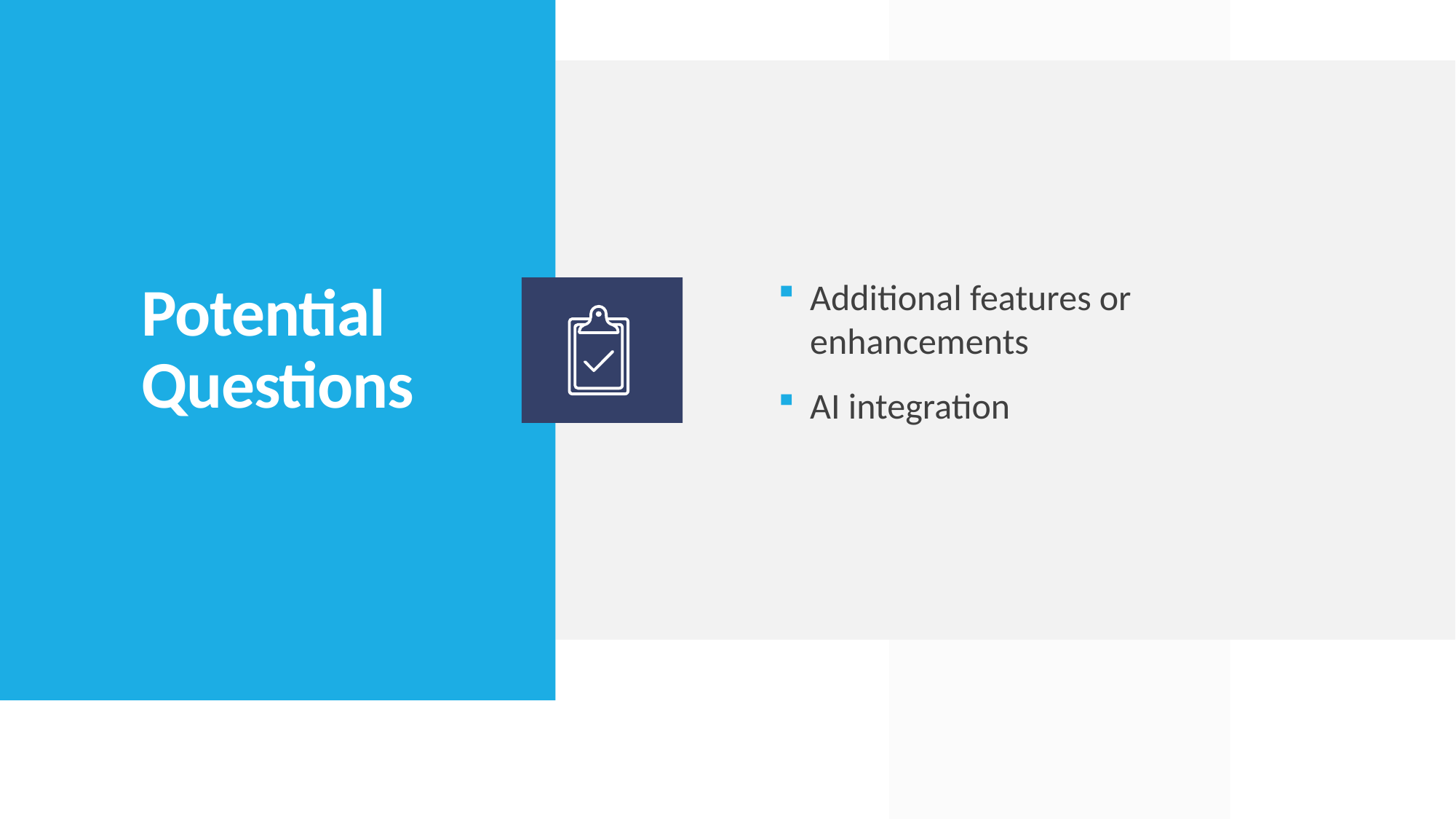

Additional features or enhancements
AI integration
# Potential Questions